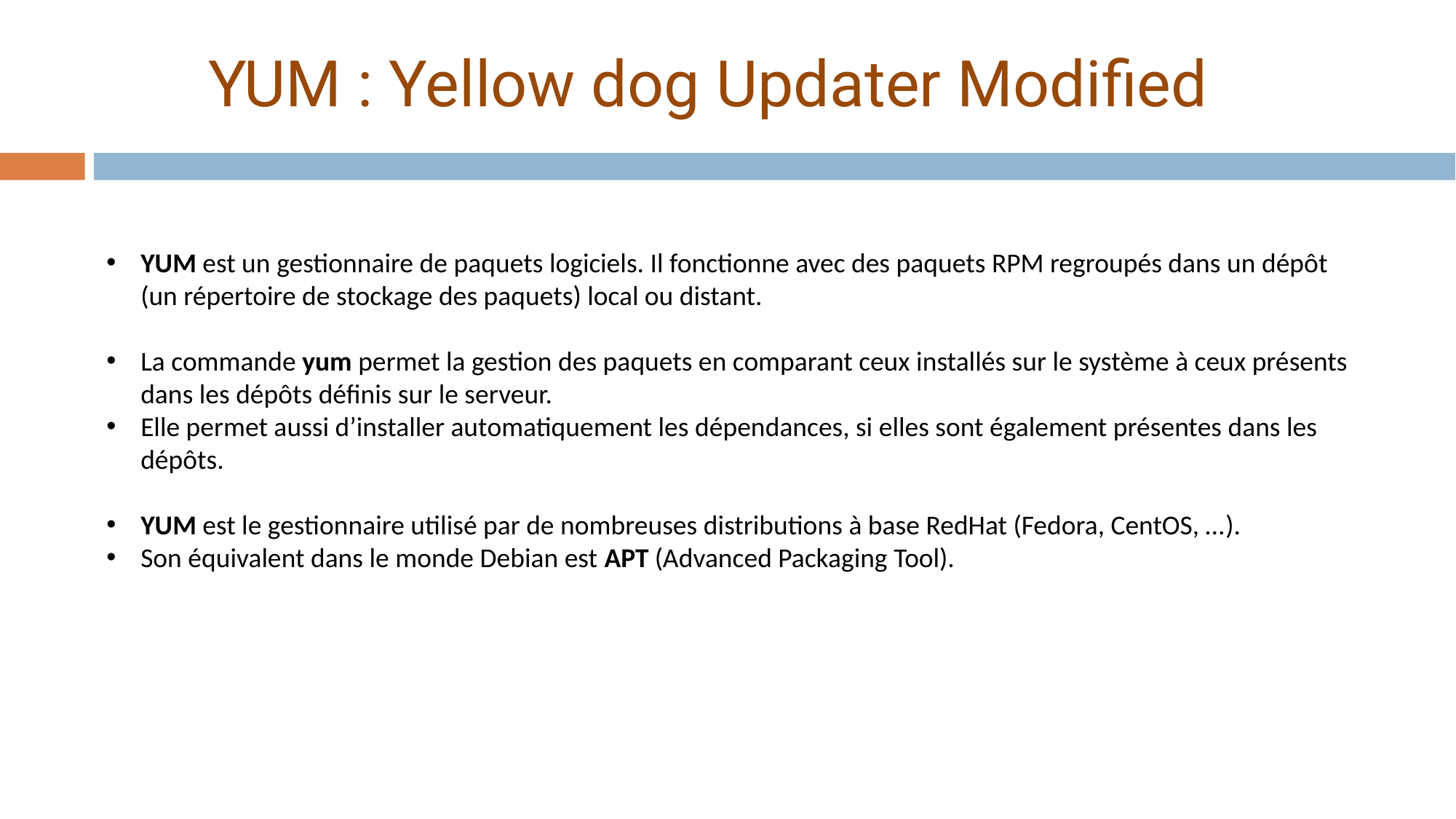

# YUM : Yellow dog Updater Modified
YUM est un gestionnaire de paquets logiciels. Il fonctionne avec des paquets RPM regroupés dans un dépôt (un répertoire de stockage des paquets) local ou distant.

La commande yum permet la gestion des paquets en comparant ceux installés sur le système à ceux présents dans les dépôts définis sur le serveur.
Elle permet aussi d’installer automatiquement les dépendances, si elles sont également présentes dans les dépôts.

YUM est le gestionnaire utilisé par de nombreuses distributions à base RedHat (Fedora, CentOS, …​).
Son équivalent dans le monde Debian est APT (Advanced Packaging Tool).